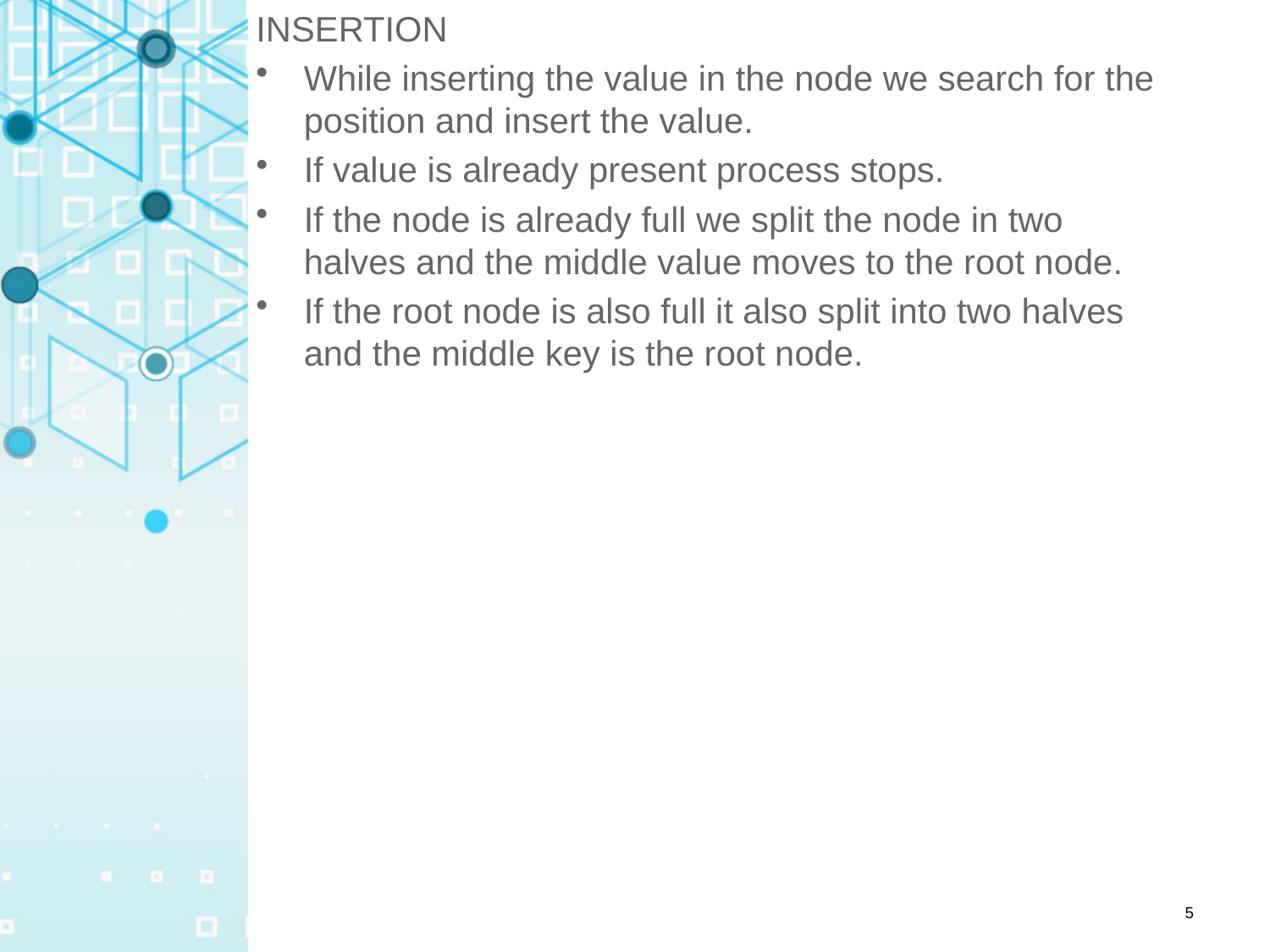

INSERTION
While inserting the value in the node we search for the position and insert the value.
If value is already present process stops.
If the node is already full we split the node in two halves and the middle value moves to the root node.
If the root node is also full it also split into two halves and the middle key is the root node.

5